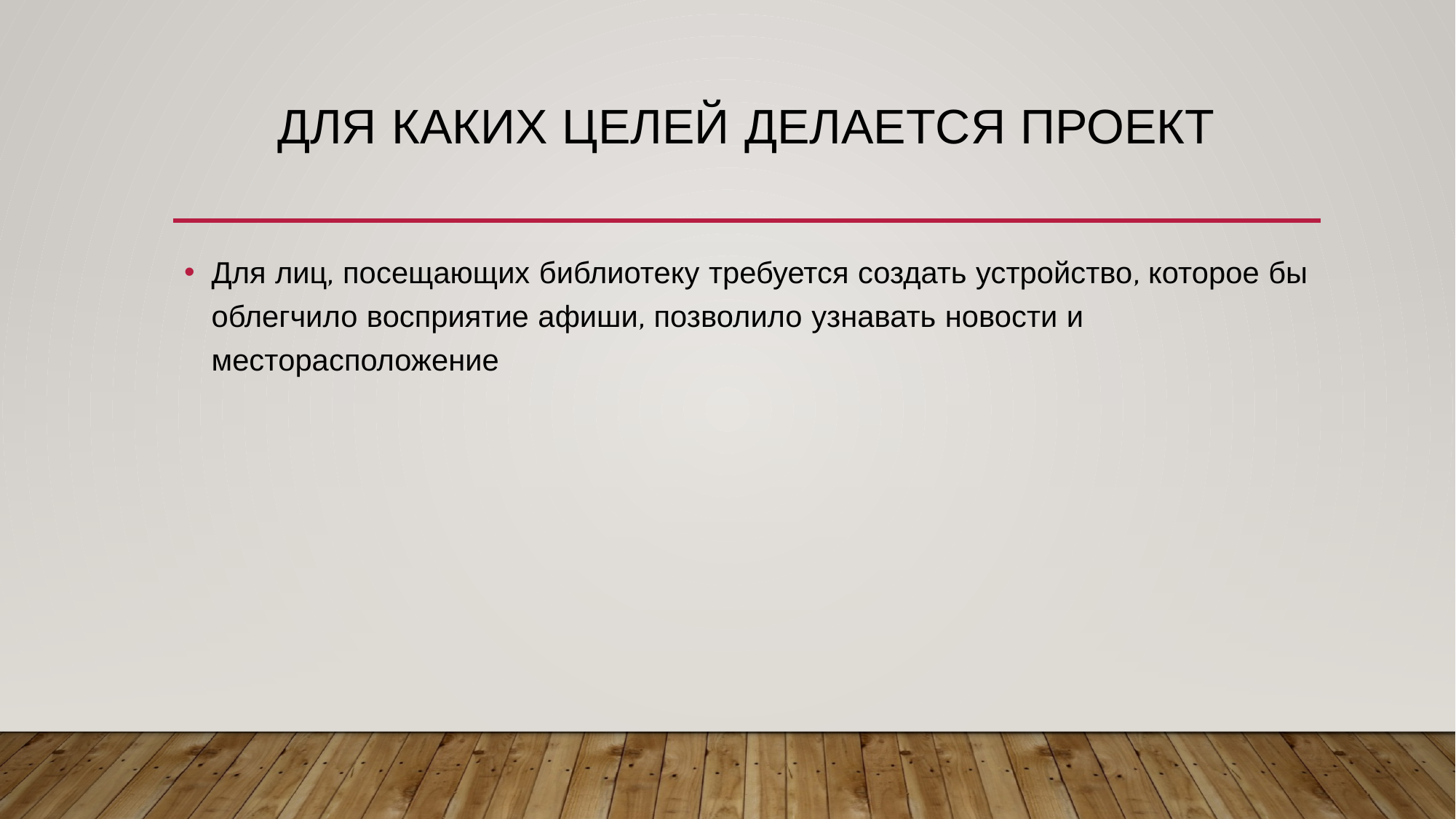

# Для каких целей делается проект
Для лиц, посещающих библиотеку требуется создать устройство, которое бы облегчило восприятие афиши, позволило узнавать новости и месторасположение